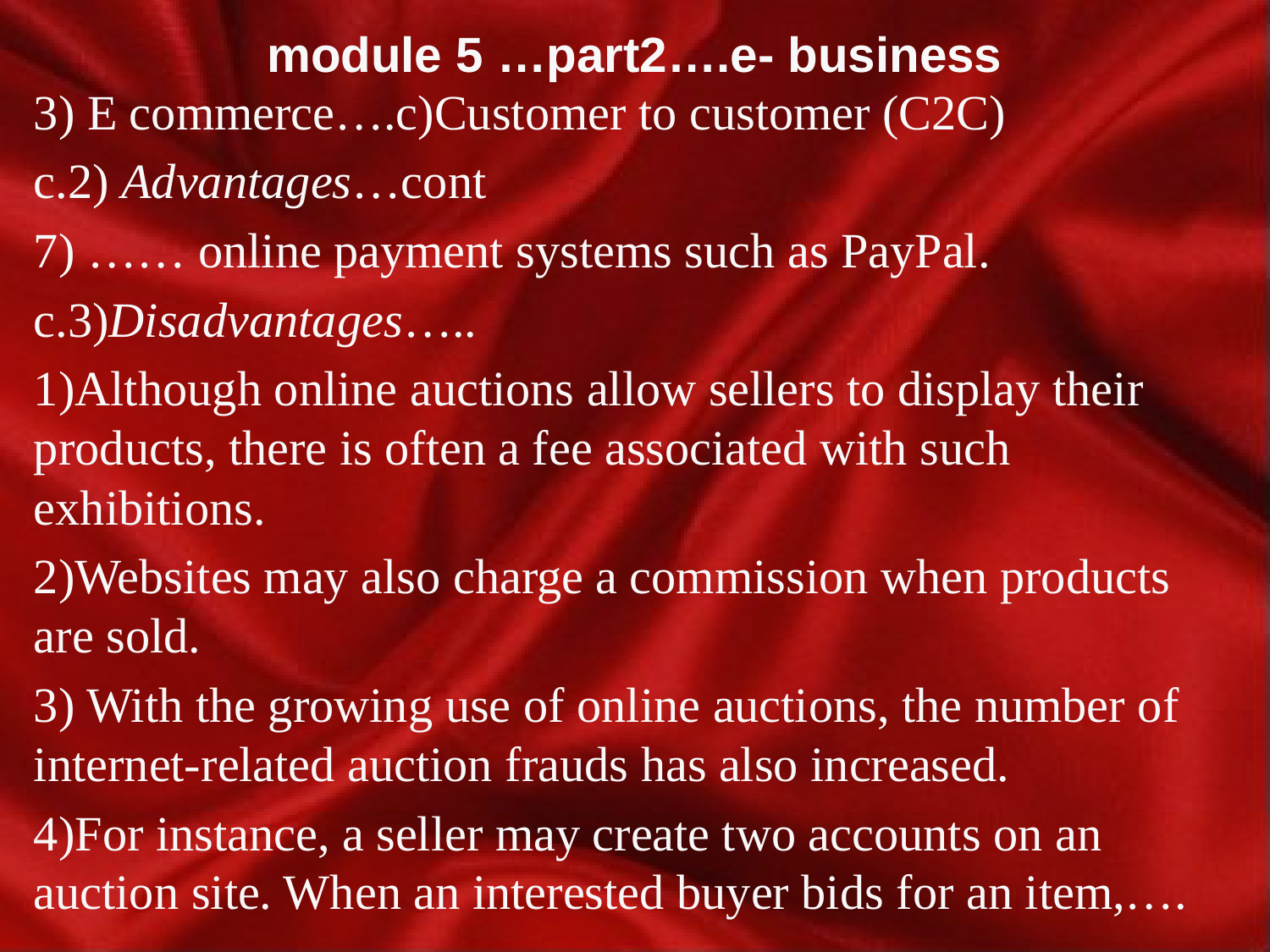

# module 5 …part2….e- business
3) E commerce….c)Customer to customer (C2C)
c.2) Advantages…cont
7) …… online payment systems such as PayPal.
c.3)Disadvantages…..
1)Although online auctions allow sellers to display their products, there is often a fee associated with such exhibitions.
2)Websites may also charge a commission when products are sold.
3) With the growing use of online auctions, the number of internet-related auction frauds has also increased.
4)For instance, a seller may create two accounts on an auction site. When an interested buyer bids for an item,….